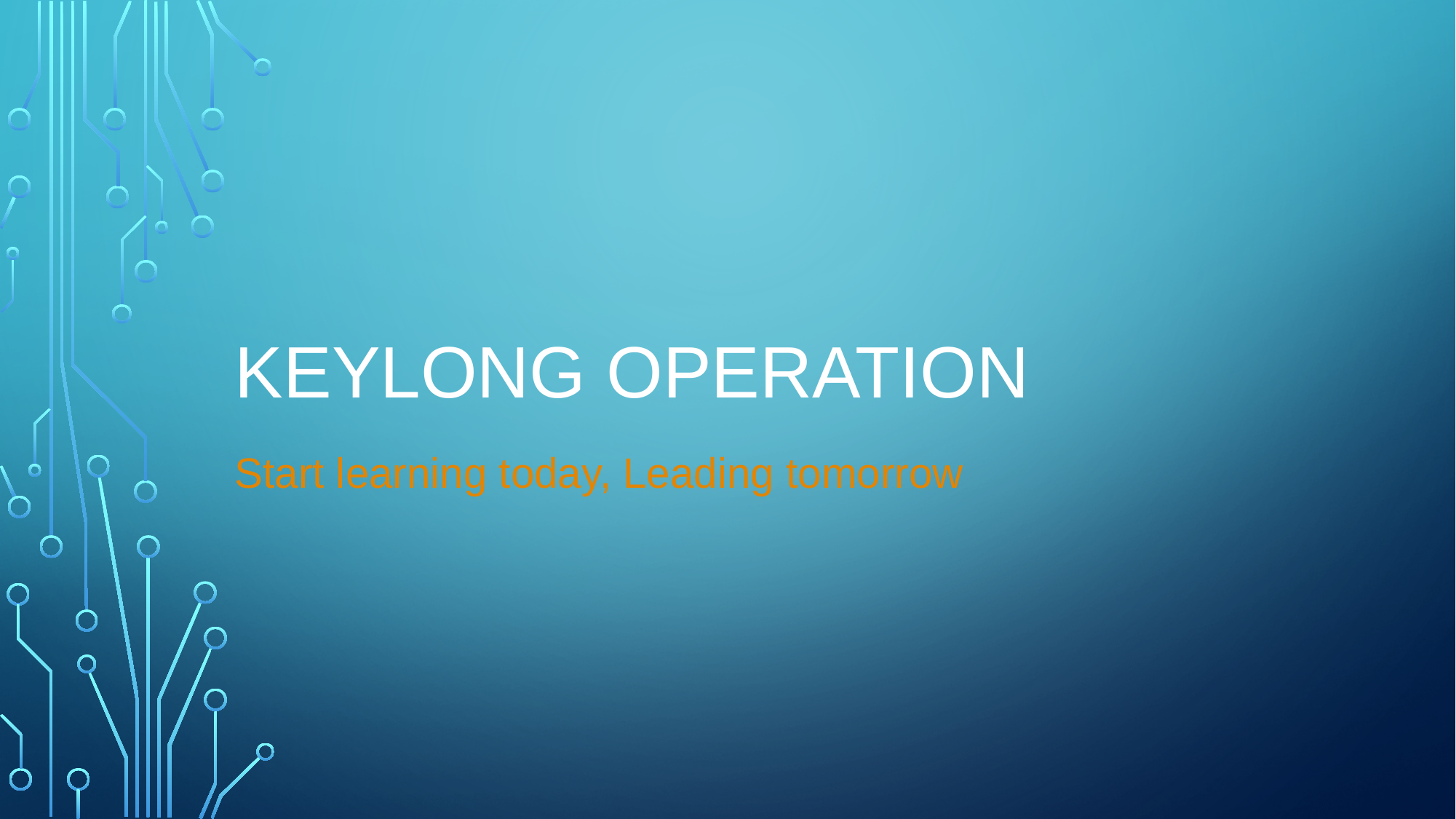

# KEYLONG OPERATION
Start learning today, Leading tomorrow